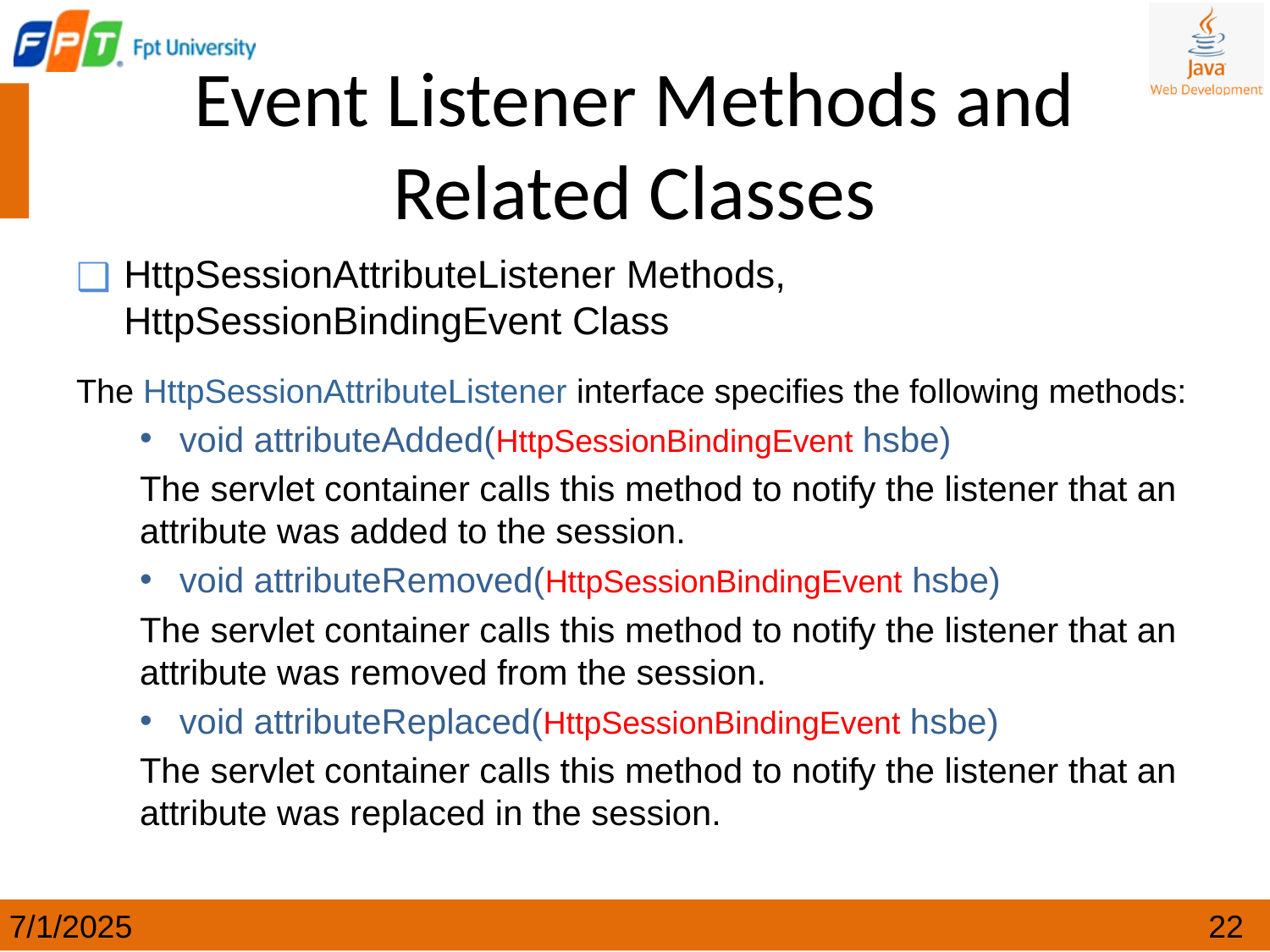

Event Listener Methods and Related Classes
HttpSessionAttributeListener Methods, 		  HttpSessionBindingEvent Class
The HttpSessionAttributeListener interface specifies the following methods:
void attributeAdded(HttpSessionBindingEvent hsbe)
The servlet container calls this method to notify the listener that an attribute was added to the session.
void attributeRemoved(HttpSessionBindingEvent hsbe)
The servlet container calls this method to notify the listener that an attribute was removed from the session.
void attributeReplaced(HttpSessionBindingEvent hsbe)
The servlet container calls this method to notify the listener that an attribute was replaced in the session.
7/1/2025
22